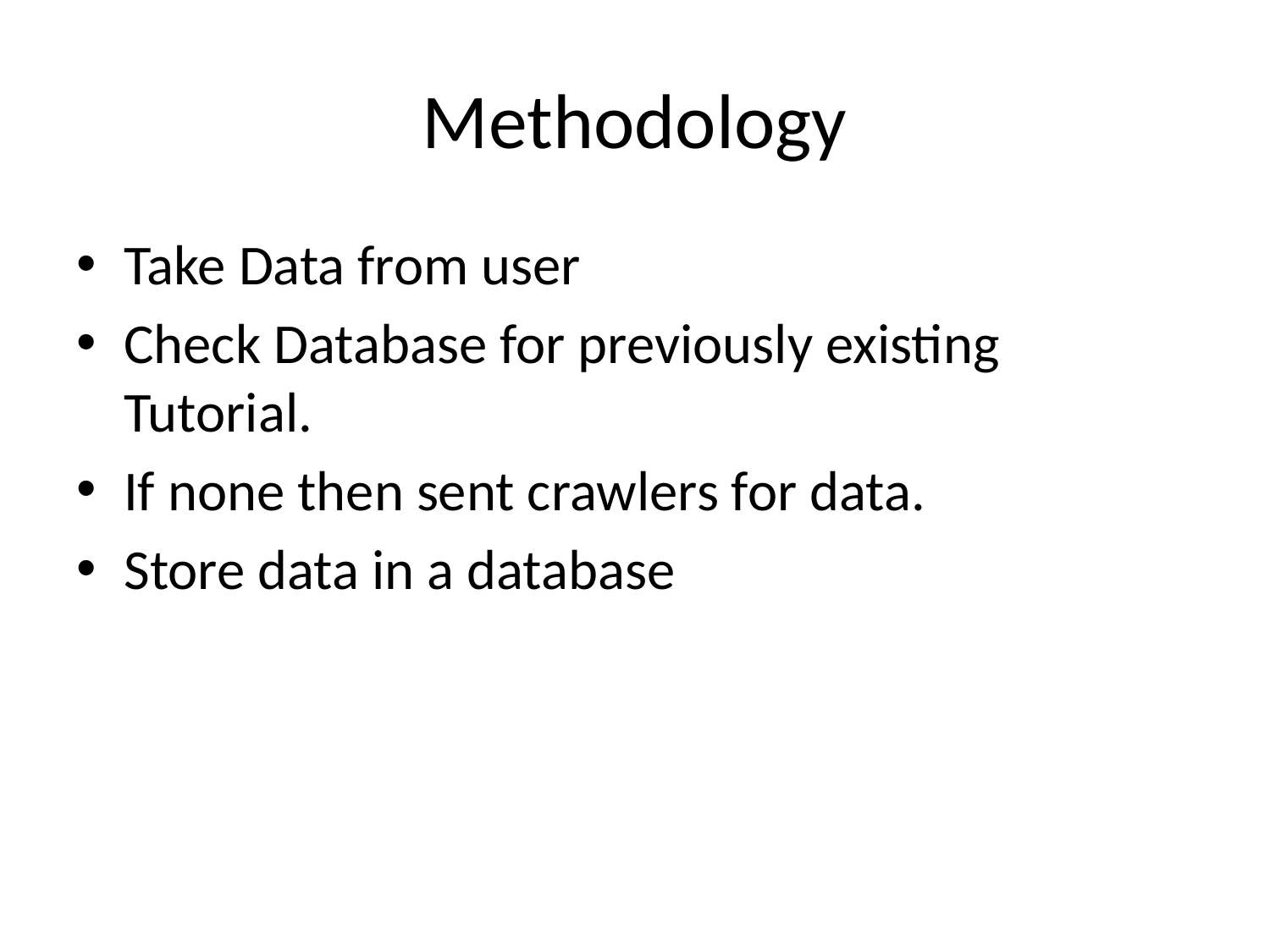

# Methodology
Take Data from user
Check Database for previously existing Tutorial.
If none then sent crawlers for data.
Store data in a database